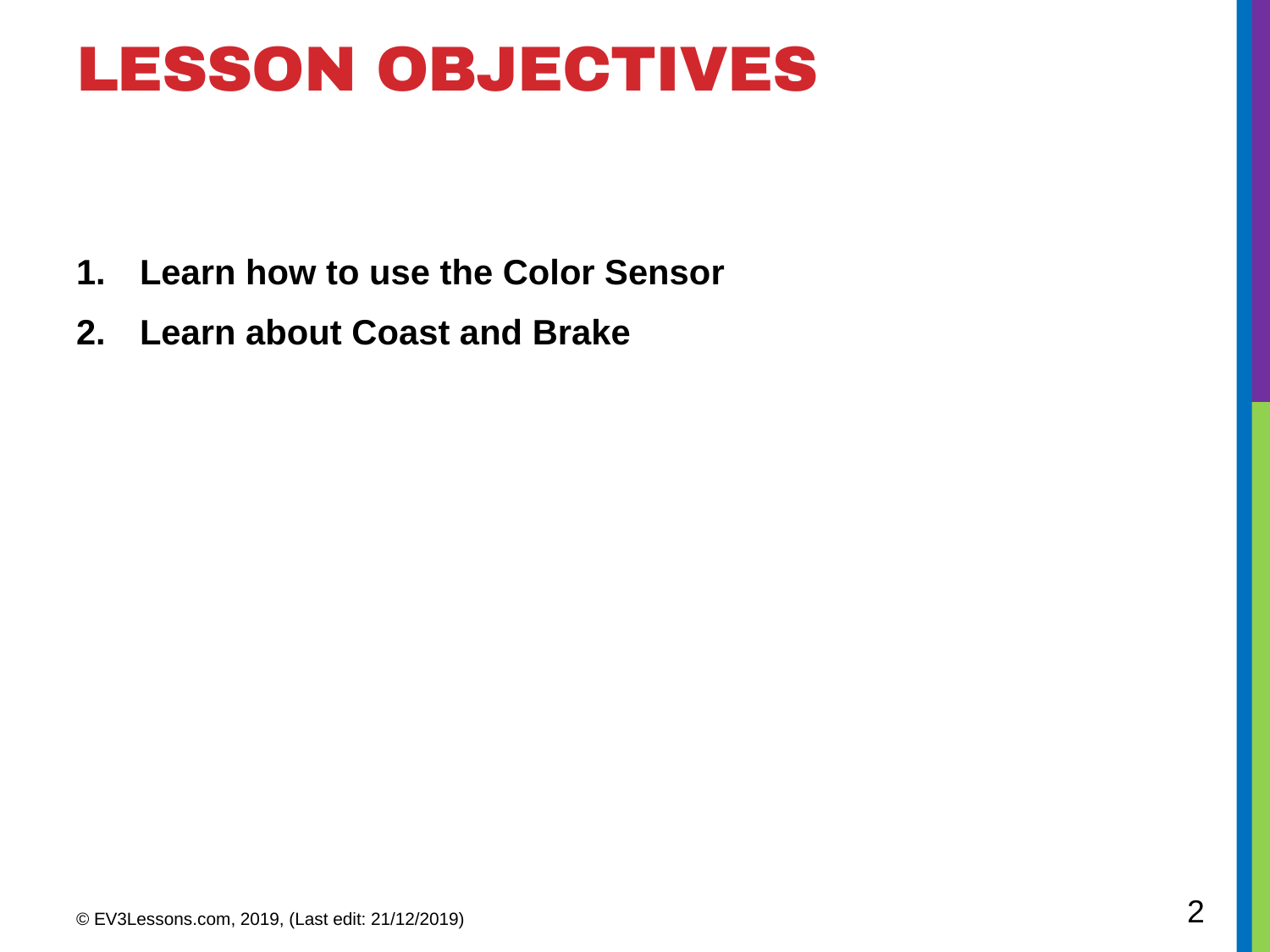

# Lesson Objectives
Learn how to use the Color Sensor
Learn about Coast and Brake
2
© EV3Lessons.com, 2019, (Last edit: 21/12/2019)